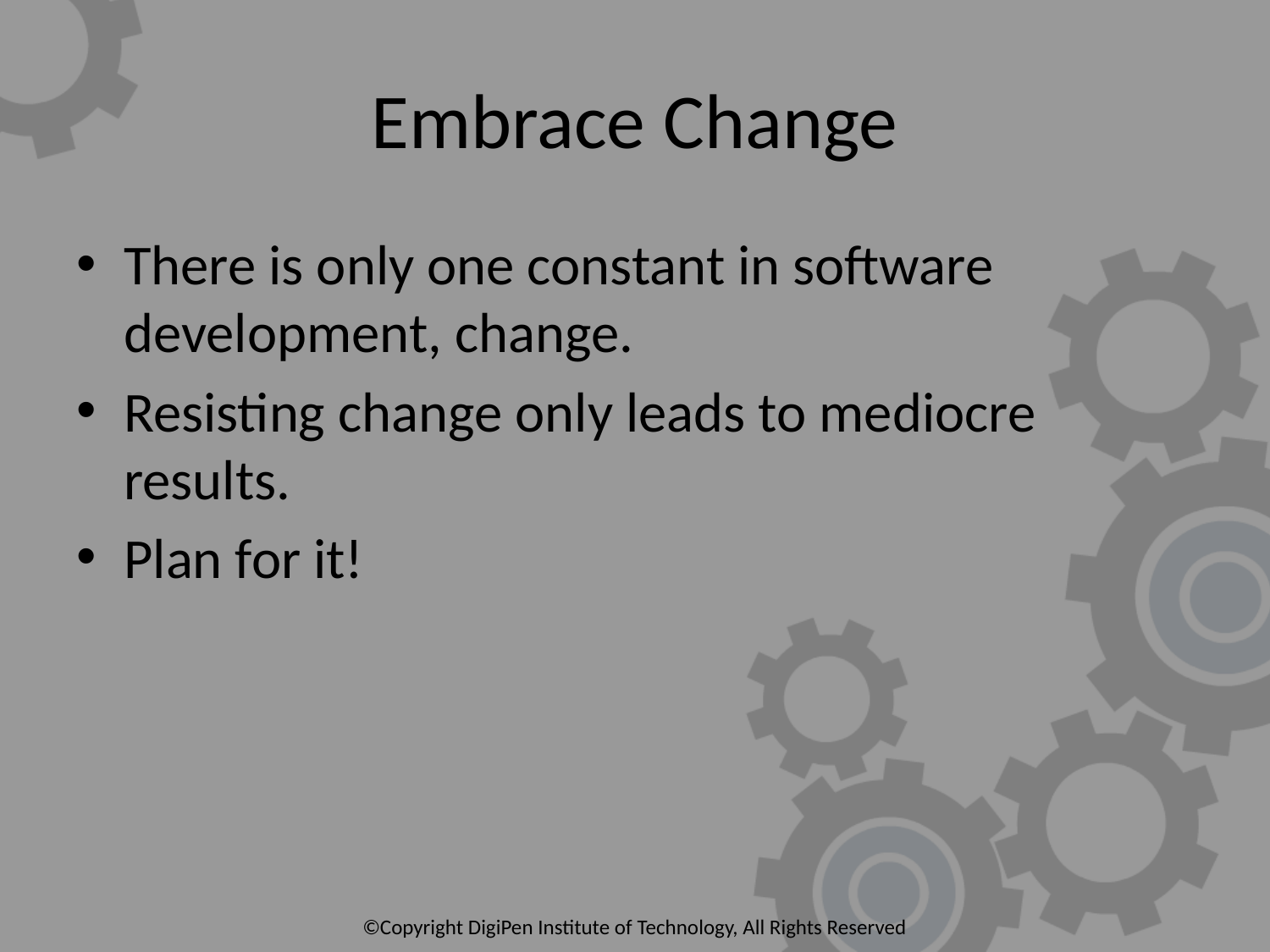

# Embrace Change
There is only one constant in software development, change.
Resisting change only leads to mediocre results.
Plan for it!
©Copyright DigiPen Institute of Technology, All Rights Reserved